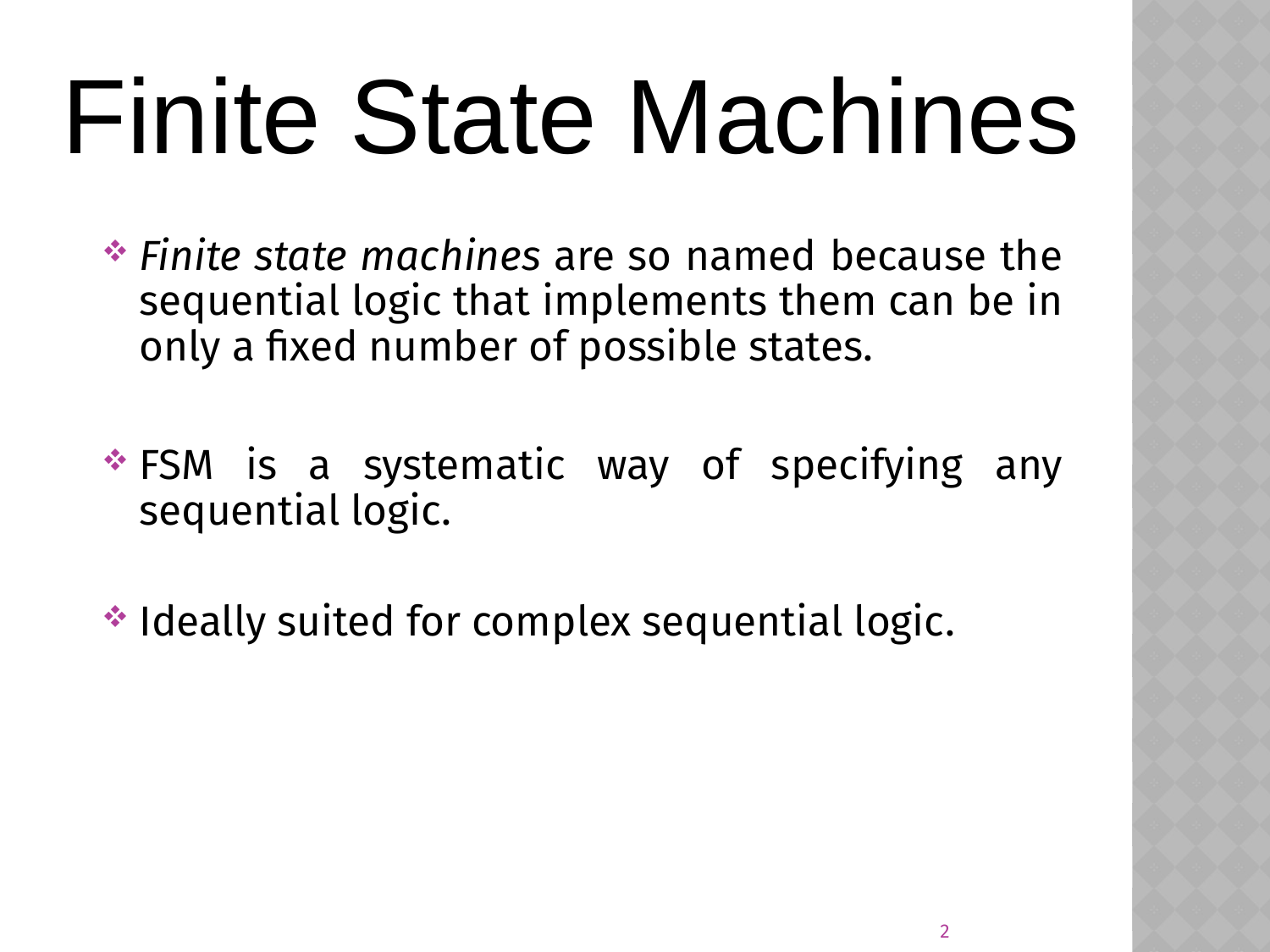

Finite State Machines
Finite state machines are so named because the sequential logic that implements them can be in only a fixed number of possible states.

FSM is a systematic way of specifying any sequential logic.

Ideally suited for complex sequential logic.

2